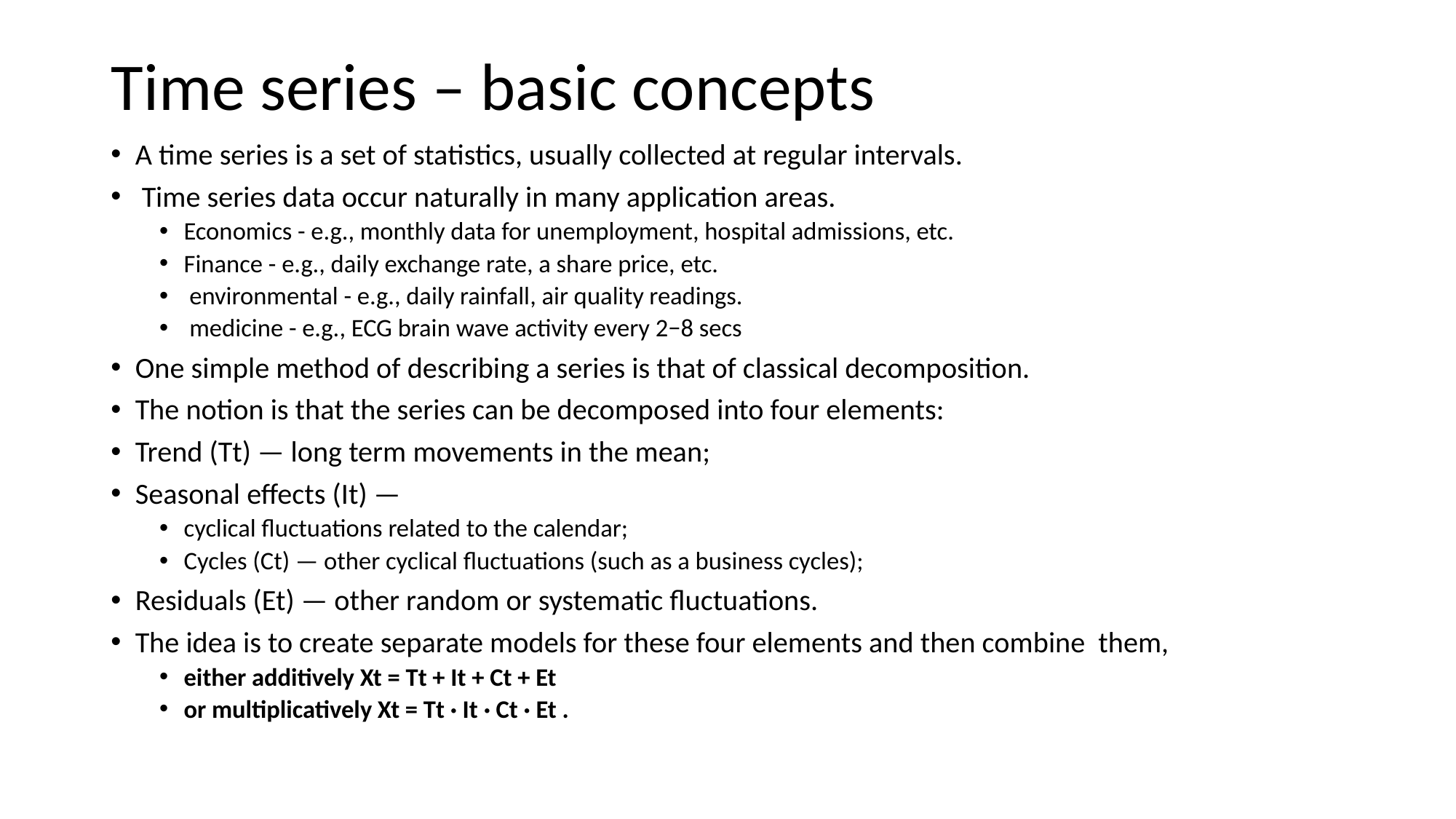

# Time series – basic concepts
A time series is a set of statistics, usually collected at regular intervals.
 Time series data occur naturally in many application areas.
Economics - e.g., monthly data for unemployment, hospital admissions, etc.
Finance - e.g., daily exchange rate, a share price, etc.
 environmental - e.g., daily rainfall, air quality readings.
 medicine - e.g., ECG brain wave activity every 2−8 secs
One simple method of describing a series is that of classical decomposition.
The notion is that the series can be decomposed into four elements:
Trend (Tt) — long term movements in the mean;
Seasonal effects (It) —
cyclical fluctuations related to the calendar;
Cycles (Ct) — other cyclical fluctuations (such as a business cycles);
Residuals (Et) — other random or systematic fluctuations.
The idea is to create separate models for these four elements and then combine  them,
either additively Xt = Tt + It + Ct + Et
or multiplicatively Xt = Tt · It · Ct · Et .